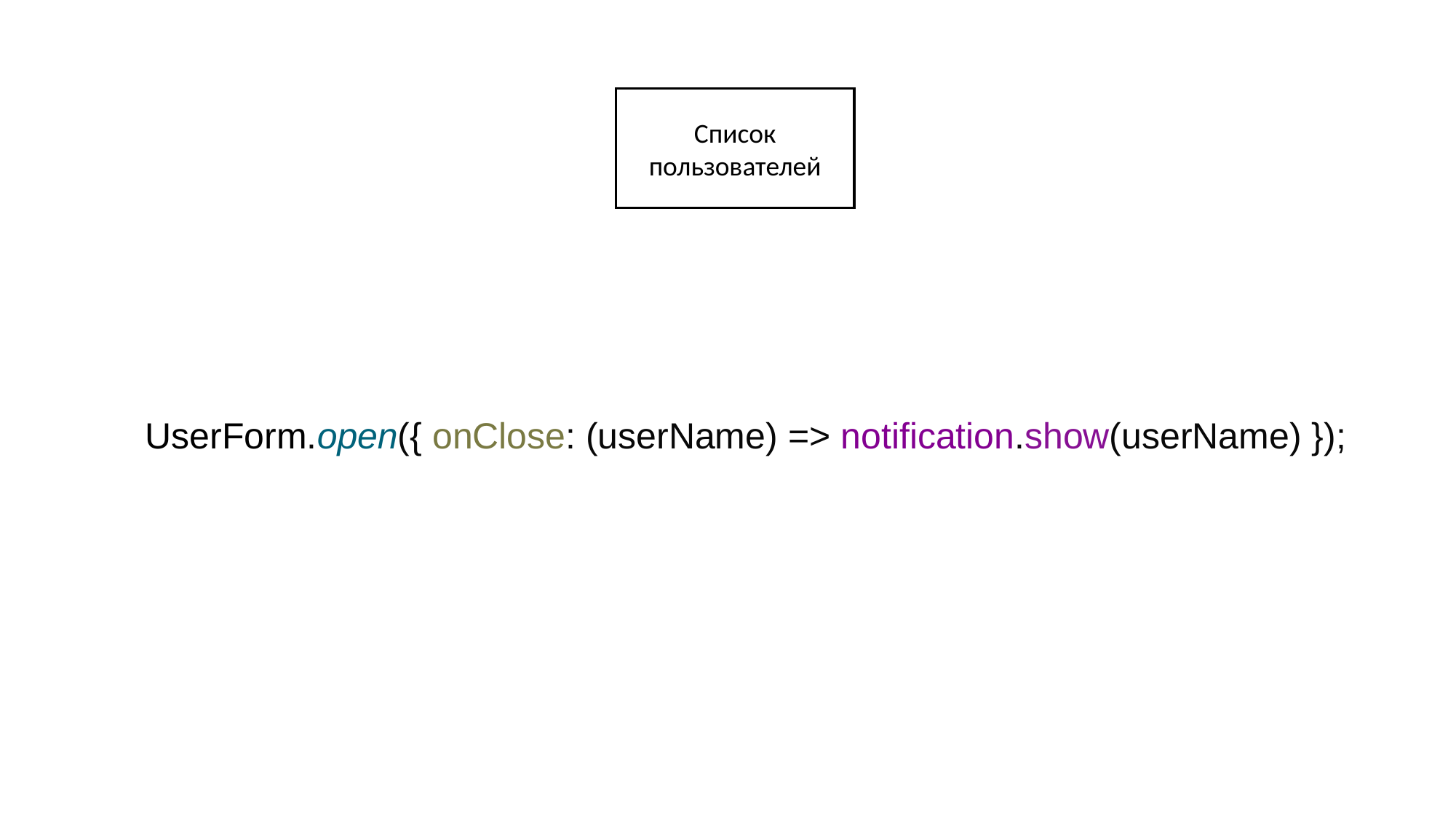

Список пользователей
UserForm.open({ onClose: (userName) => notification.show(userName) });